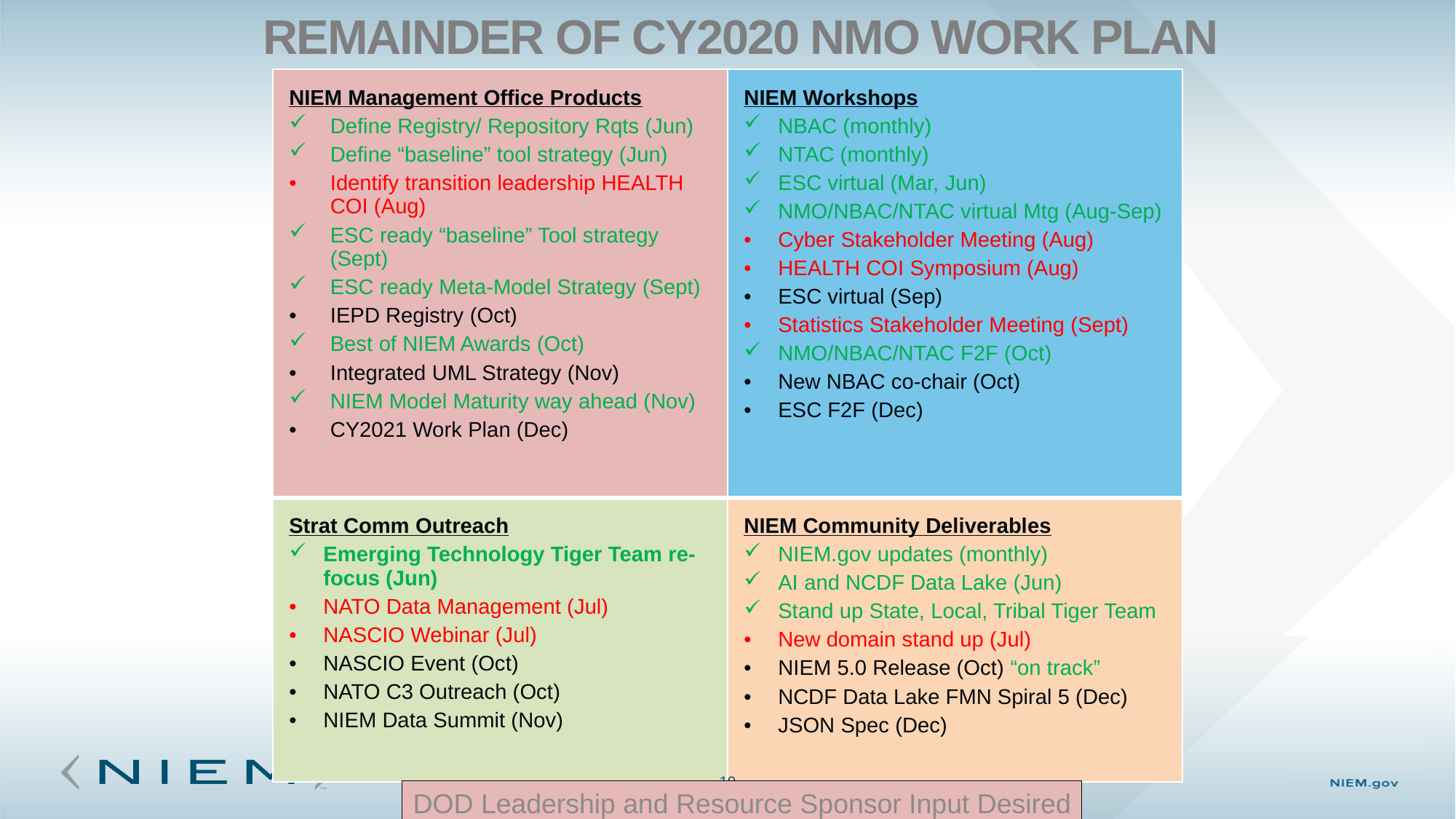

# Remainder of CY2020 NMO Work Plan
| NIEM Management Office Products Define Registry/ Repository Rqts (Jun) Define “baseline” tool strategy (Jun) Identify transition leadership HEALTH COI (Aug) ESC ready “baseline” Tool strategy (Sept) ESC ready Meta-Model Strategy (Sept) IEPD Registry (Oct) Best of NIEM Awards (Oct) Integrated UML Strategy (Nov) NIEM Model Maturity way ahead (Nov) CY2021 Work Plan (Dec) | NIEM Workshops NBAC (monthly) NTAC (monthly) ESC virtual (Mar, Jun) NMO/NBAC/NTAC virtual Mtg (Aug-Sep) Cyber Stakeholder Meeting (Aug) HEALTH COI Symposium (Aug) ESC virtual (Sep) Statistics Stakeholder Meeting (Sept) NMO/NBAC/NTAC F2F (Oct) New NBAC co-chair (Oct) ESC F2F (Dec) |
| --- | --- |
| Strat Comm Outreach Emerging Technology Tiger Team re-focus (Jun) NATO Data Management (Jul) NASCIO Webinar (Jul) NASCIO Event (Oct) NATO C3 Outreach (Oct) NIEM Data Summit (Nov) | NIEM Community Deliverables NIEM.gov updates (monthly) AI and NCDF Data Lake (Jun) Stand up State, Local, Tribal Tiger Team New domain stand up (Jul) NIEM 5.0 Release (Oct) “on track” NCDF Data Lake FMN Spiral 5 (Dec) JSON Spec (Dec) |
19
DOD Leadership and Resource Sponsor Input Desired